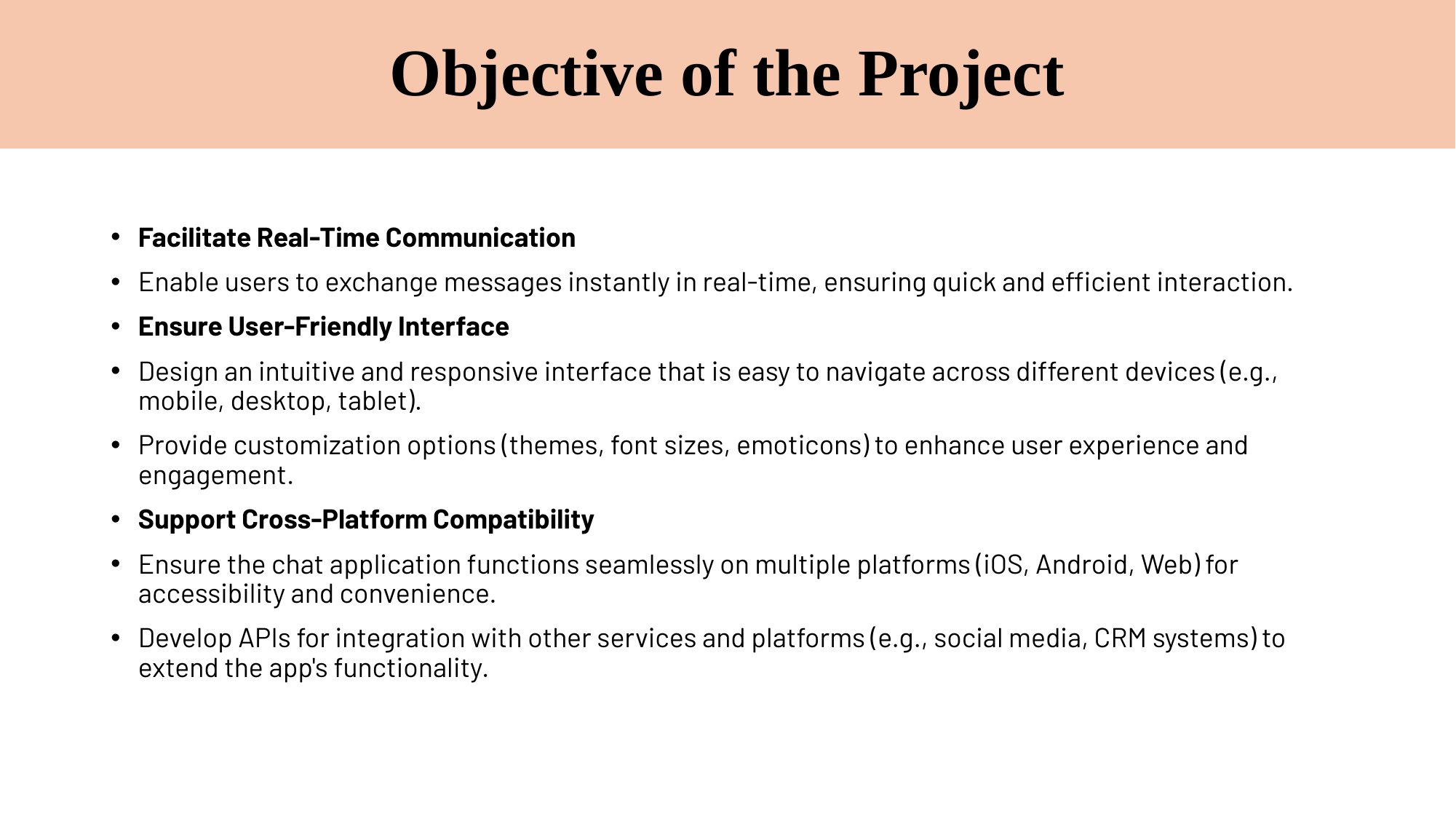

# Objective of the Project
Facilitate Real-Time Communication
Enable users to exchange messages instantly in real-time, ensuring quick and efficient interaction.
Ensure User-Friendly Interface
Design an intuitive and responsive interface that is easy to navigate across different devices (e.g., mobile, desktop, tablet).
Provide customization options (themes, font sizes, emoticons) to enhance user experience and engagement.
Support Cross-Platform Compatibility
Ensure the chat application functions seamlessly on multiple platforms (iOS, Android, Web) for accessibility and convenience.
Develop APIs for integration with other services and platforms (e.g., social media, CRM systems) to extend the app's functionality.